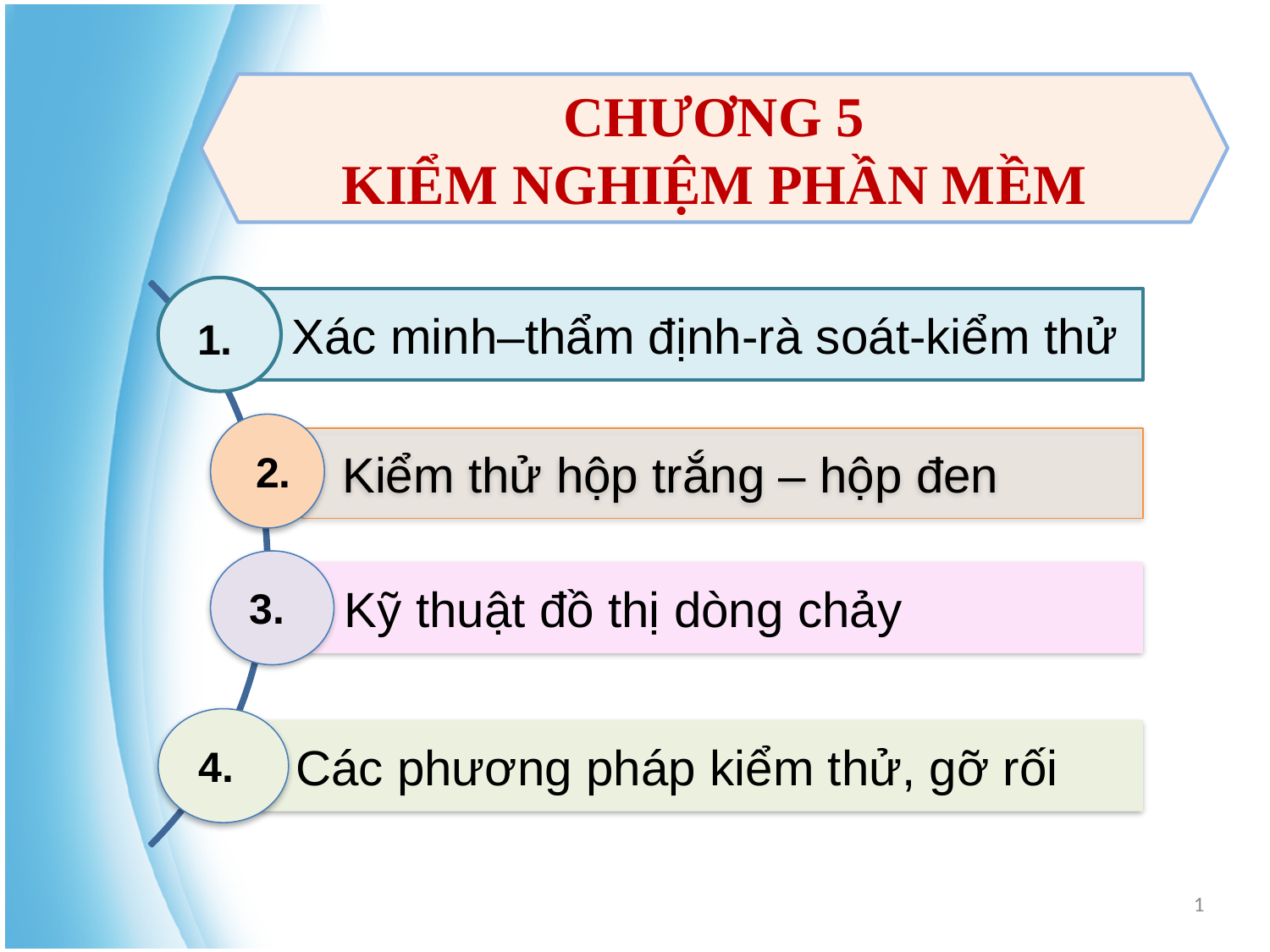

CHƯƠNG 5
KIỂM NGHIỆM PHẦN MỀM

Xác minh–thẩm định-rà soát-kiểm thử
1.

2.
  Kiểm thử hộp trắng – hộp đen

Kỹ thuật đồ thị dòng chảy
3.

Các phương pháp kiểm thử, gỡ rối
4.
1